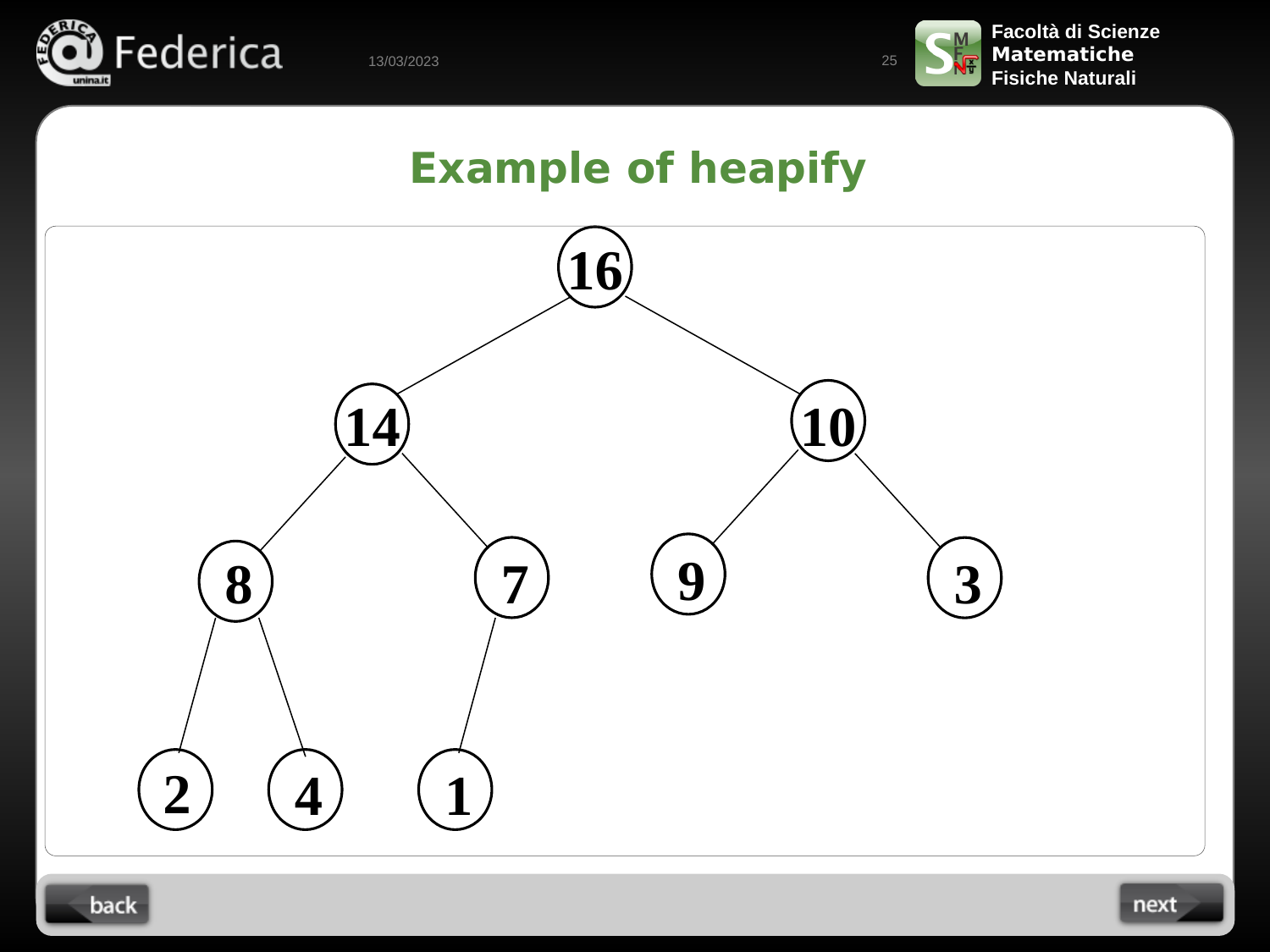

25
13/03/2023
# Example of heapify

16

14
10
9
8
7
3

2
4
1